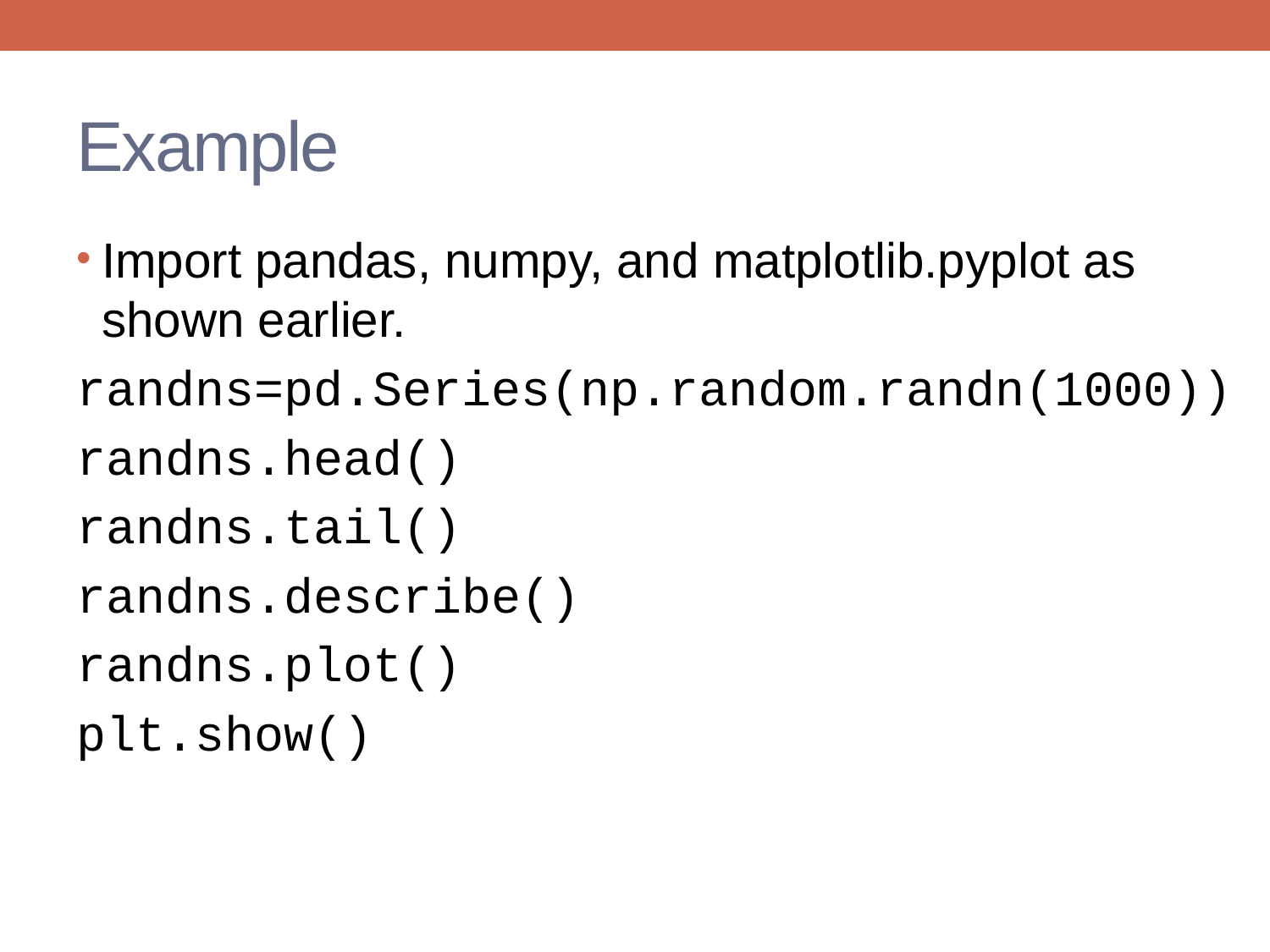

# Example
Import pandas, numpy, and matplotlib.pyplot as shown earlier.
randns=pd.Series(np.random.randn(1000))
randns.head()
randns.tail()
randns.describe()
randns.plot()
plt.show()